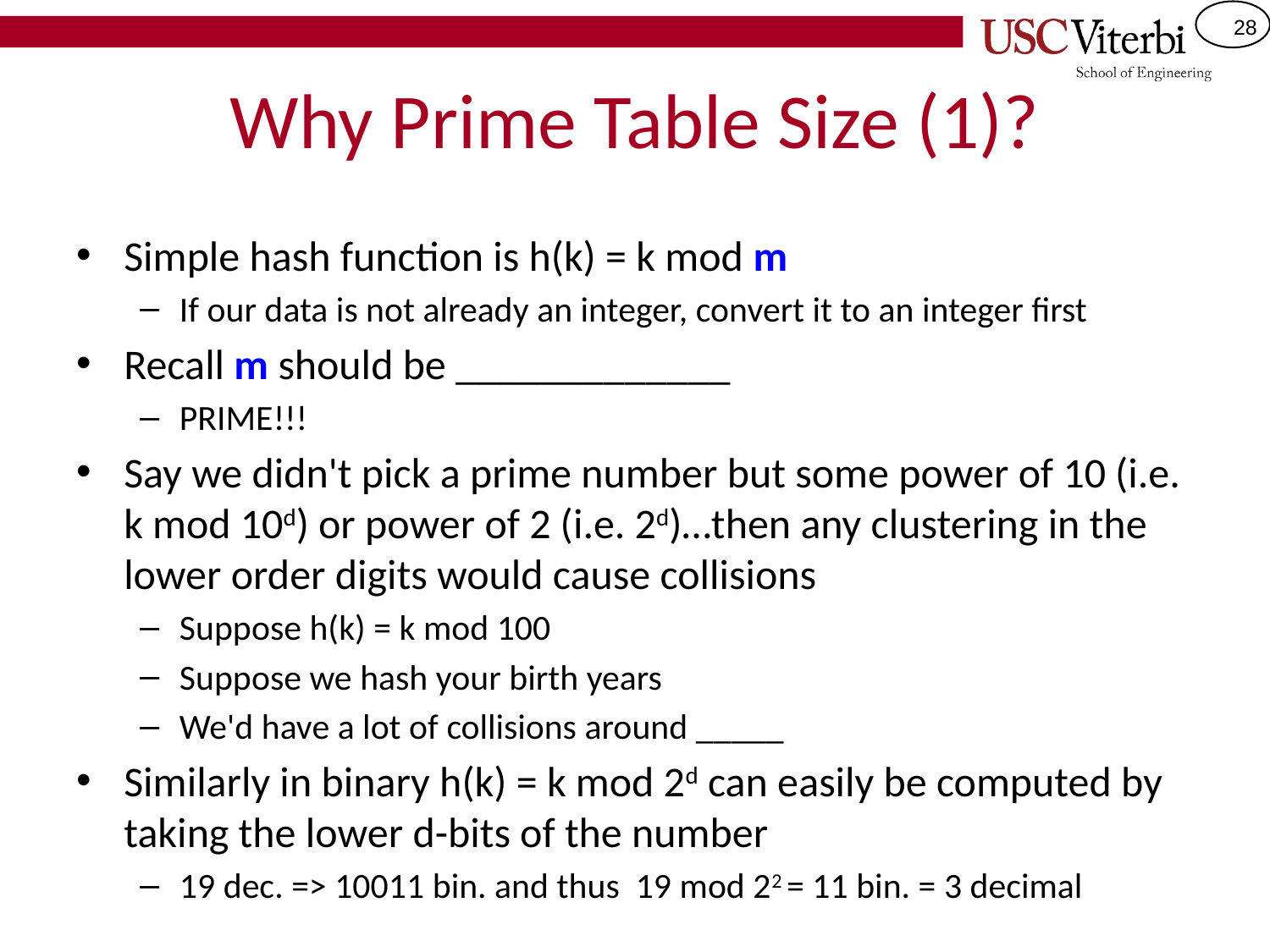

# Why Prime Table Size (1)?
Simple hash function is h(k) = k mod m
If our data is not already an integer, convert it to an integer first
Recall m should be _____________
PRIME!!!
Say we didn't pick a prime number but some power of 10 (i.e. k mod 10d) or power of 2 (i.e. 2d)…then any clustering in the lower order digits would cause collisions
Suppose h(k) = k mod 100
Suppose we hash your birth years
We'd have a lot of collisions around _____
Similarly in binary h(k) = k mod 2d can easily be computed by taking the lower d-bits of the number
19 dec. => 10011 bin. and thus  19 mod 22 = 11 bin. = 3 decimal